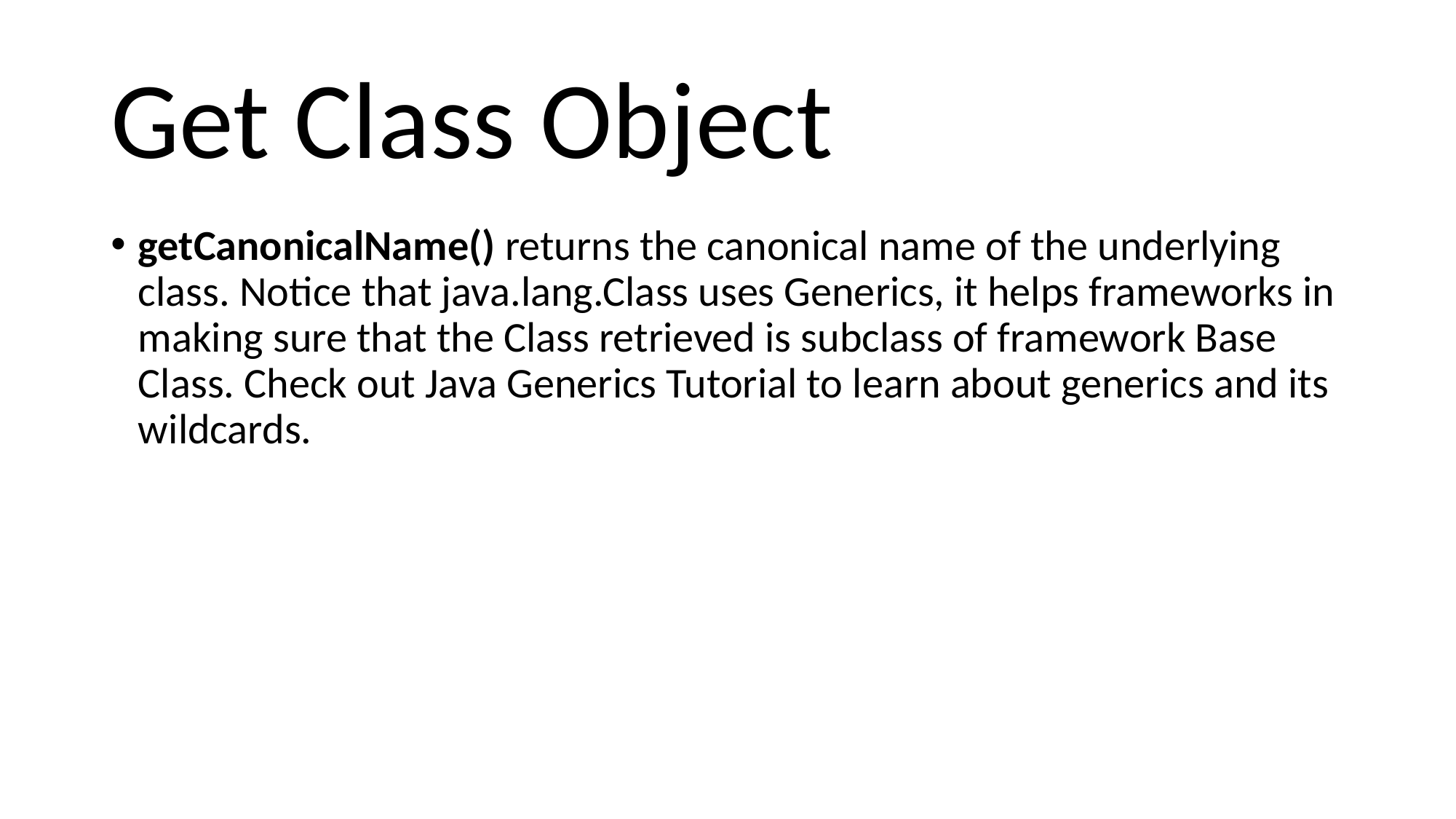

# Get Class Object
getCanonicalName() returns the canonical name of the underlying class. Notice that java.lang.Class uses Generics, it helps frameworks in making sure that the Class retrieved is subclass of framework Base Class. Check out Java Generics Tutorial to learn about generics and its wildcards.